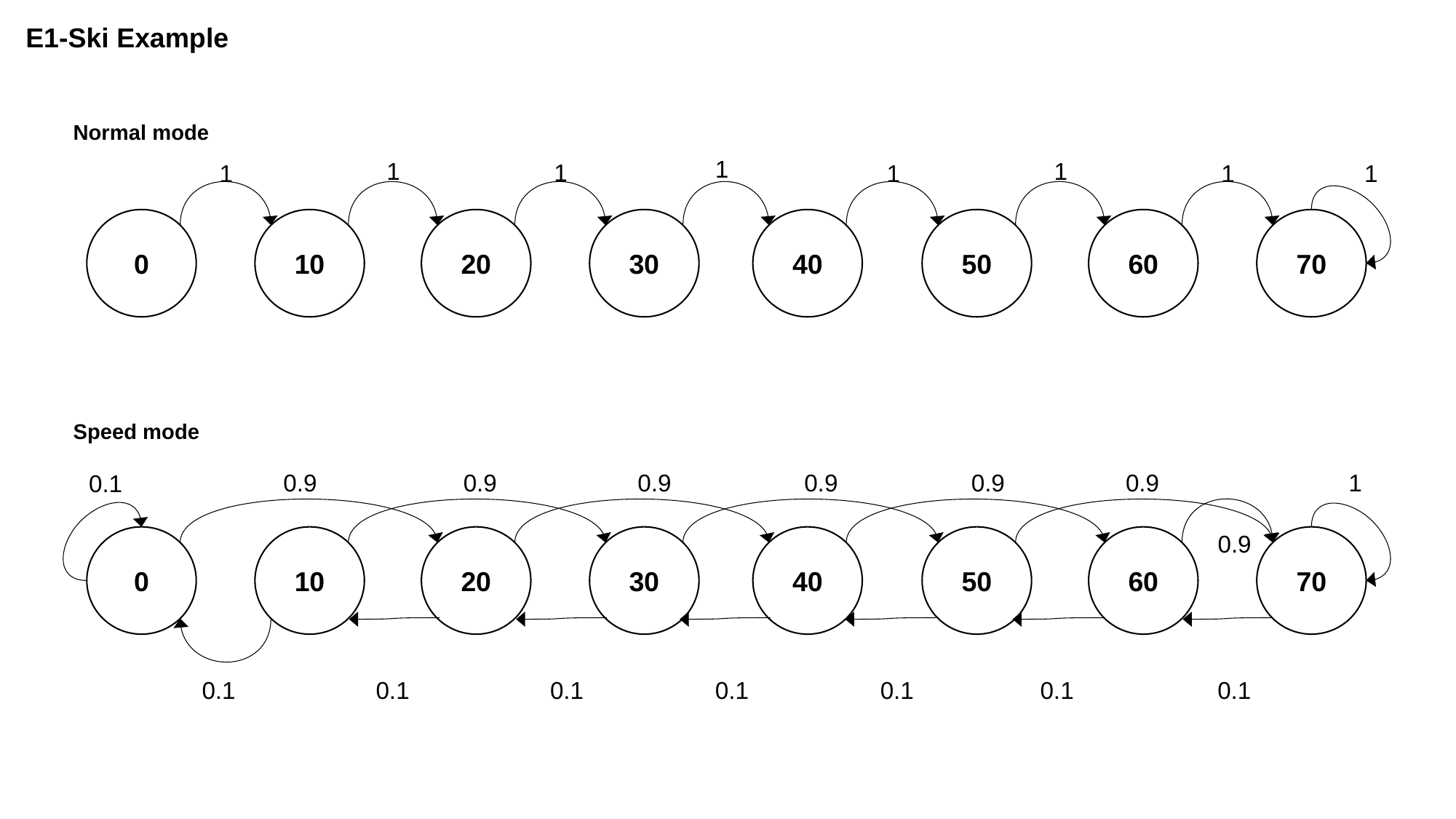

E1-Ski Example
Normal mode
1
1
1
1
1
1
1
1
0
10
20
30
40
50
60
70
Speed mode
0.9
0.9
0.9
0.9
0.9
0.9
1
0.1
0.9
0
10
20
30
40
50
60
70
0.1
0.1
0.1
0.1
0.1
0.1
0.1